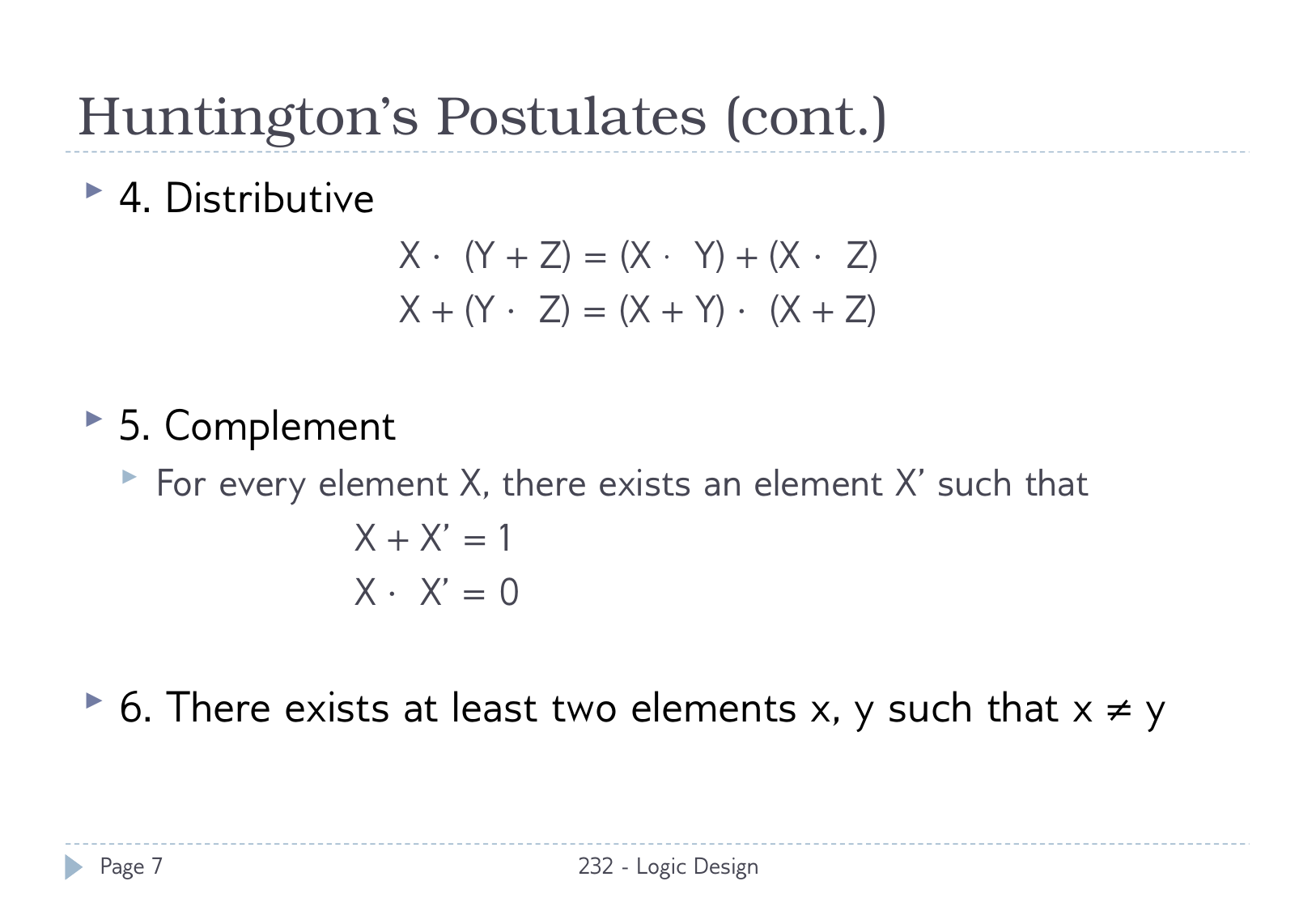

Huntington’s Postulates (cont.)
4. Distributive
			X ·  (Y + Z) = (X ·  Y) + (X ·  Z)
			X + (Y ·  Z) = (X + Y) ·  (X + Z)

5. Complement
For every element X, there exists an element X’ such that
                    X + X’ = 1
                    X ·  X’ = 0

6. There exists at least two elements x, y such that x ≠ y

Page 7
232 - Logic Design